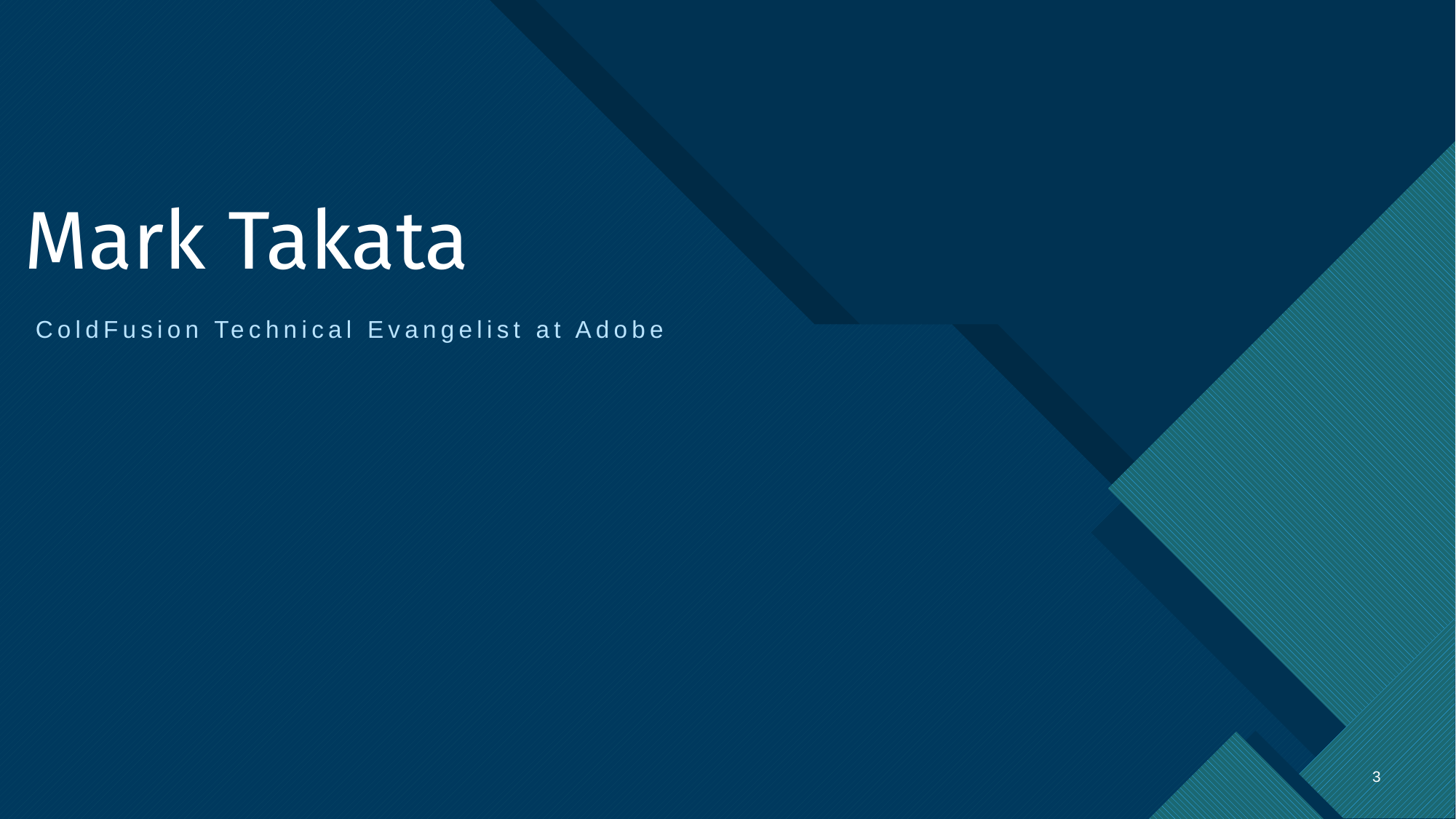

# Mark Takata
ColdFusion Technical Evangelist at Adobe
3